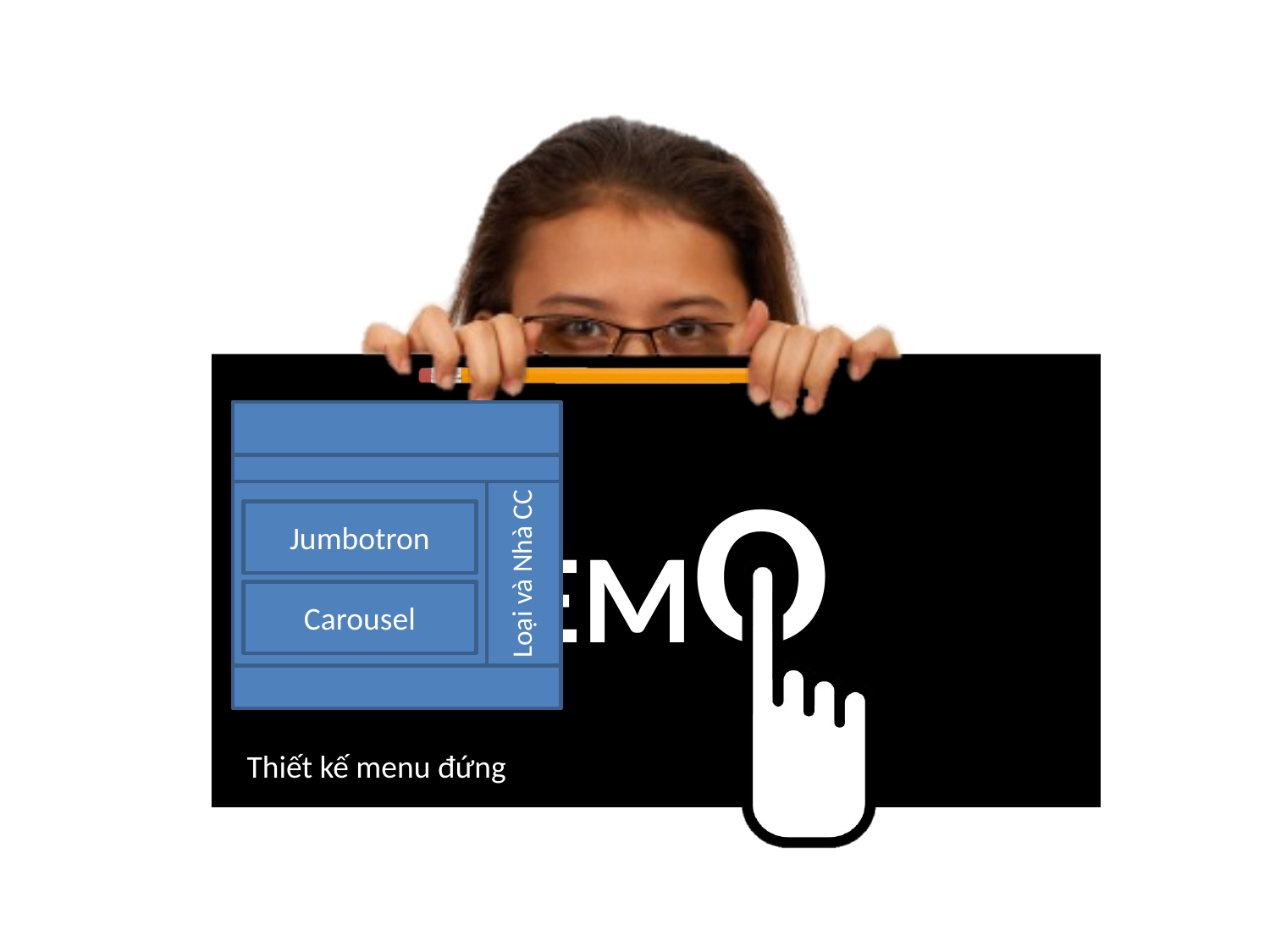

Jumbotron
Carousel

Loại và Nhà CC
Thiết kế menu đứng